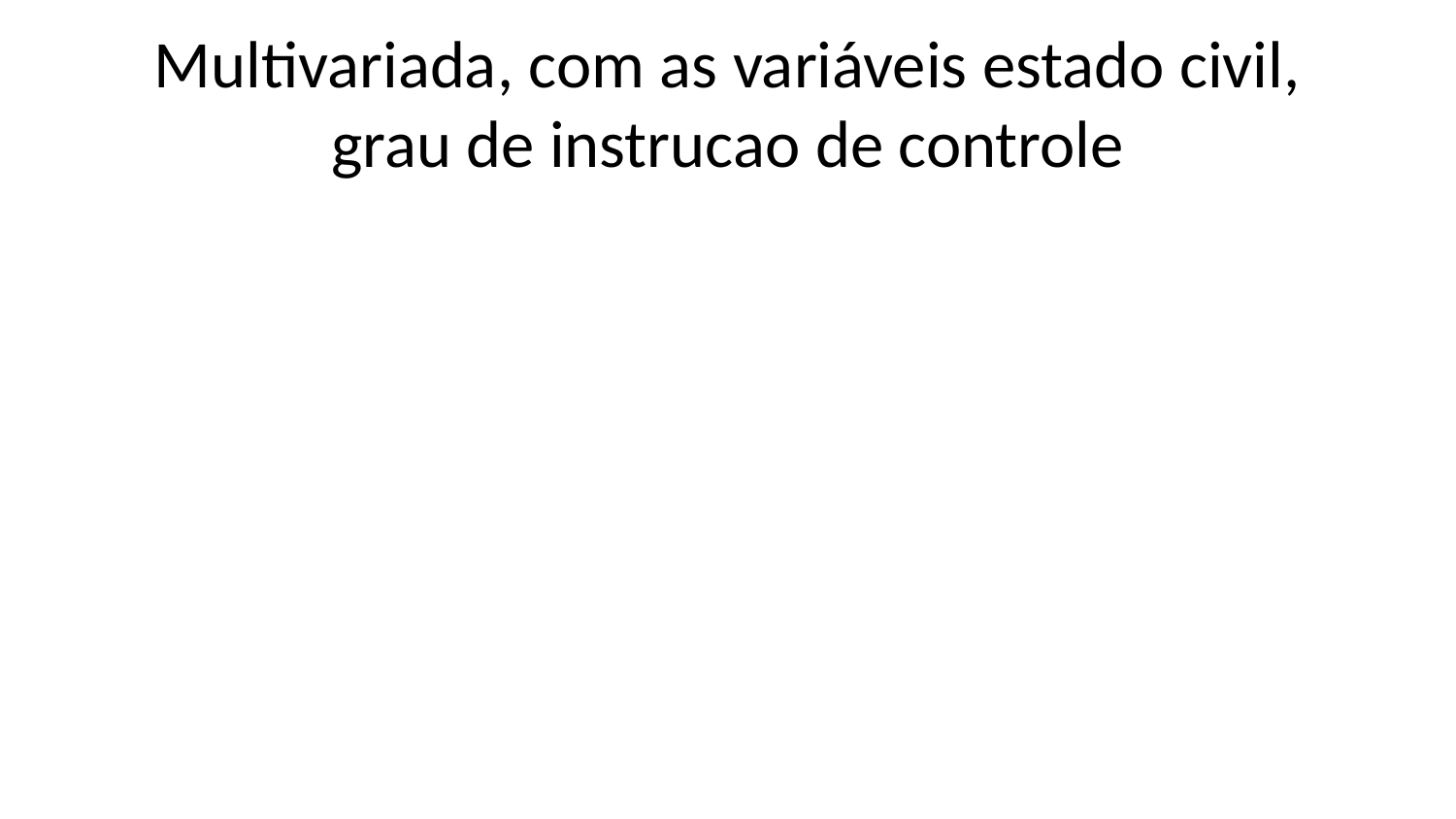

# Multivariada, com as variáveis estado civil, grau de instrucao de controle